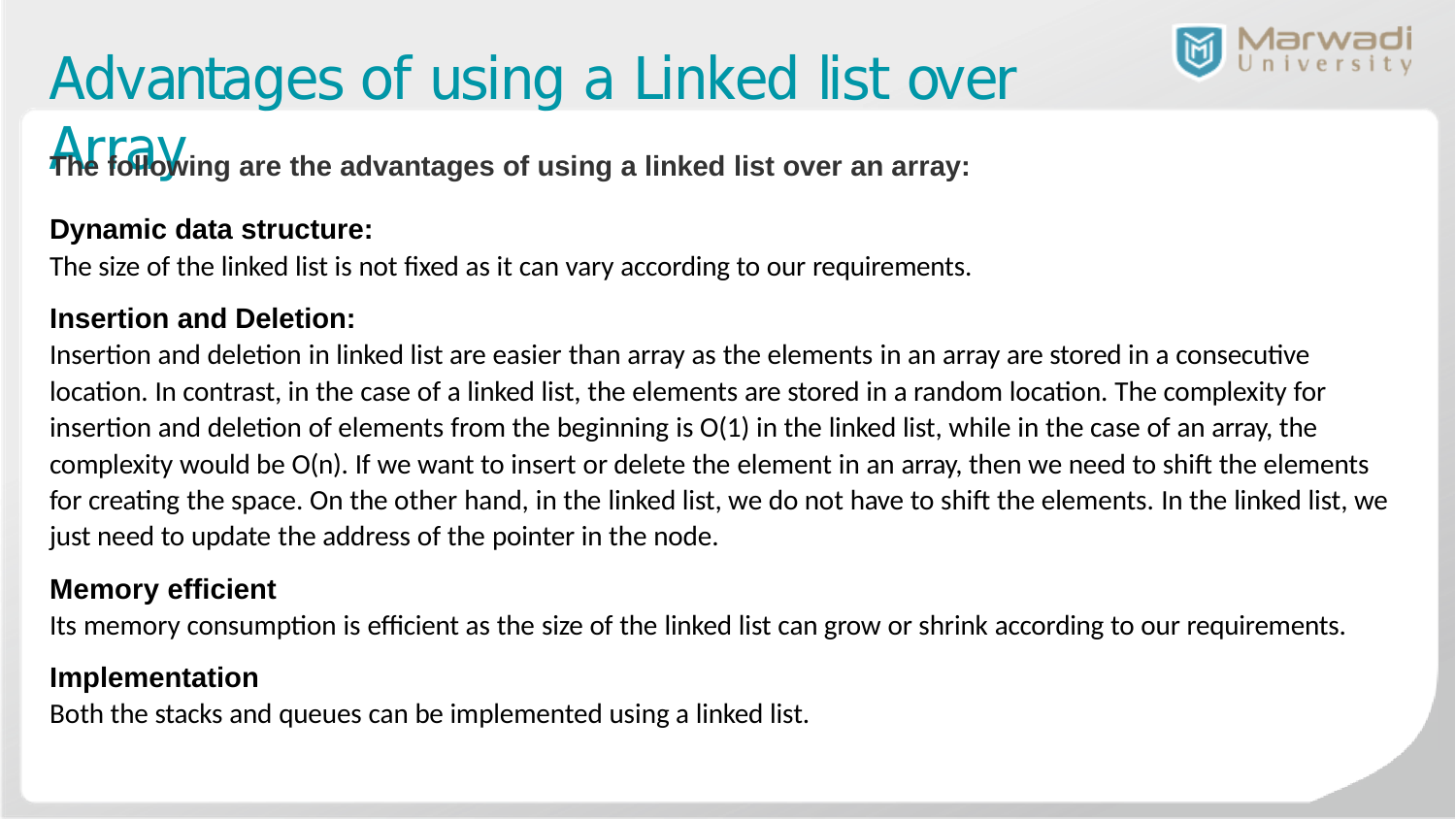

# Advantages of using a Linked list over Array
The following are the advantages of using a linked list over an array:
Dynamic data structure:
The size of the linked list is not fixed as it can vary according to our requirements.
Insertion and Deletion:
Insertion and deletion in linked list are easier than array as the elements in an array are stored in a consecutive
location. In contrast, in the case of a linked list, the elements are stored in a random location. The complexity for  insertion and deletion of elements from the beginning is O(1) in the linked list, while in the case of an array, the  complexity would be O(n). If we want to insert or delete the element in an array, then we need to shift the elements  for creating the space. On the other hand, in the linked list, we do not have to shift the elements. In the linked list, we  just need to update the address of the pointer in the node.
Memory efficient
Its memory consumption is efficient as the size of the linked list can grow or shrink according to our requirements.
Implementation
Both the stacks and queues can be implemented using a linked list.